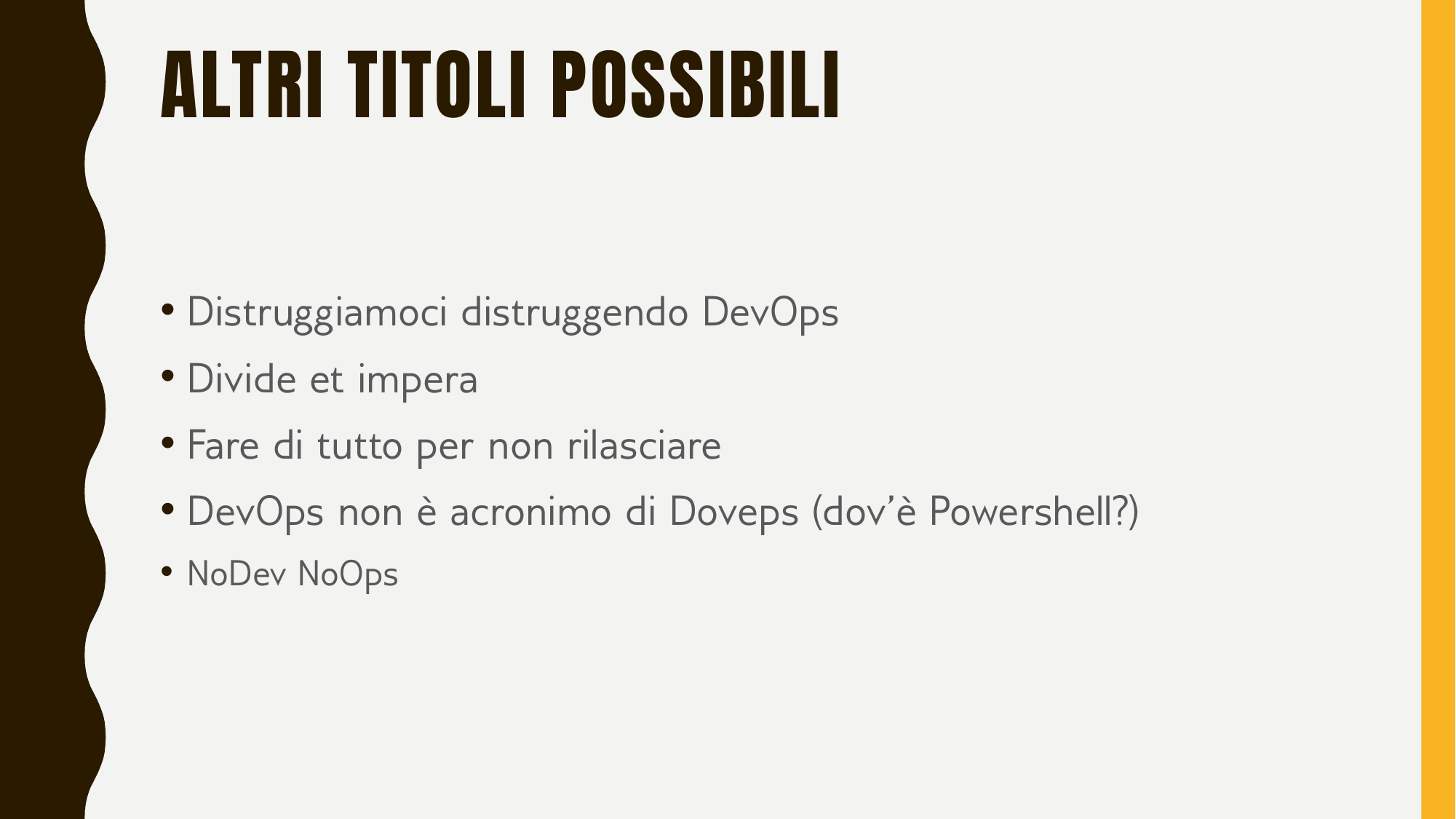

# ALTRI TITOLI possibili
Distruggiamoci distruggendo DevOps
Divide et impera
Fare di tutto per non rilasciare
DevOps non è acronimo di Doveps (dov’è Powershell?)
NoDev NoOps